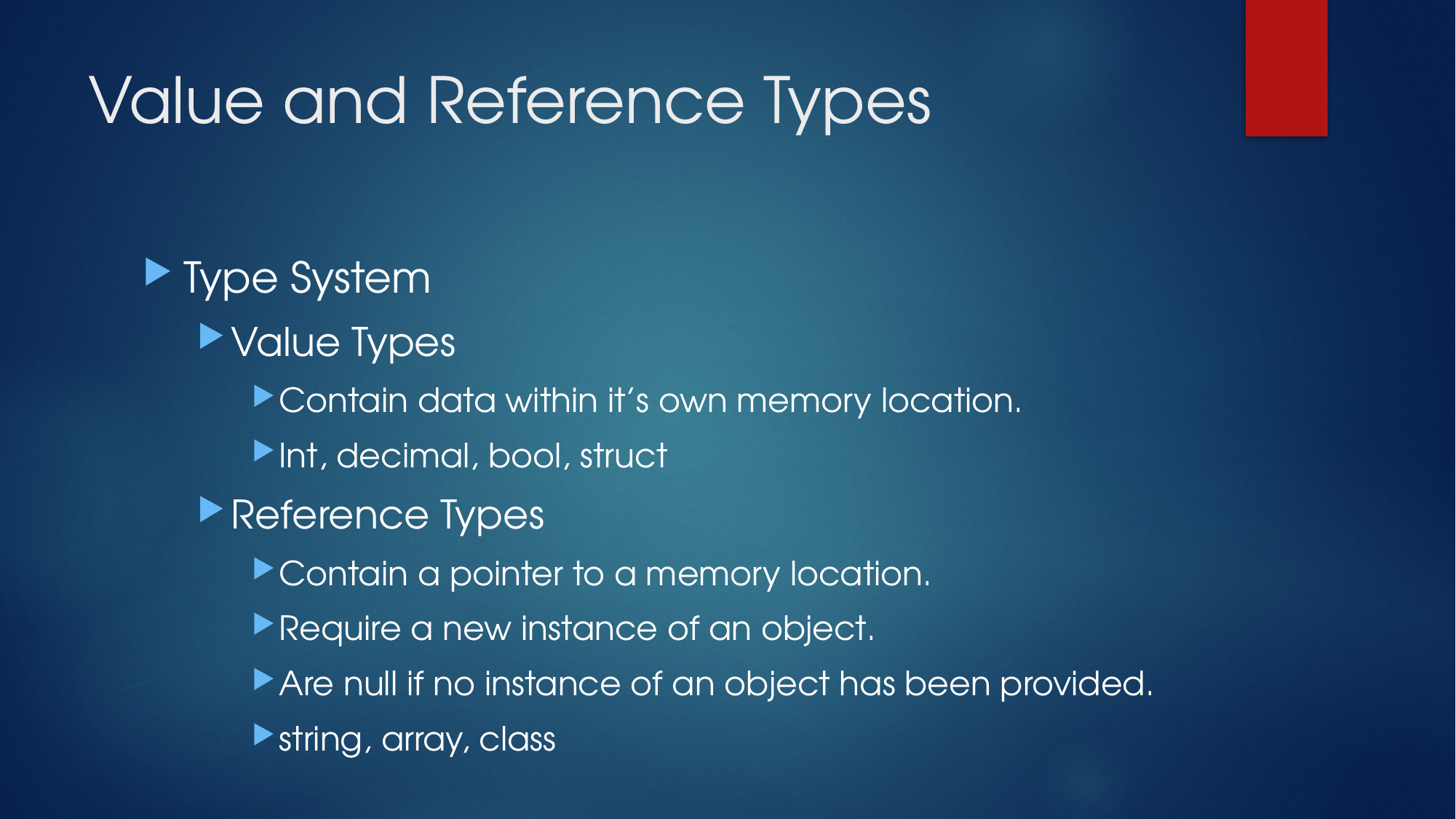

# Value and Reference Types
Type System
Value Types
Contain data within it’s own memory location.
Int, decimal, bool, struct
Reference Types
Contain a pointer to a memory location.
Require a new instance of an object.
Are null if no instance of an object has been provided.
string, array, class